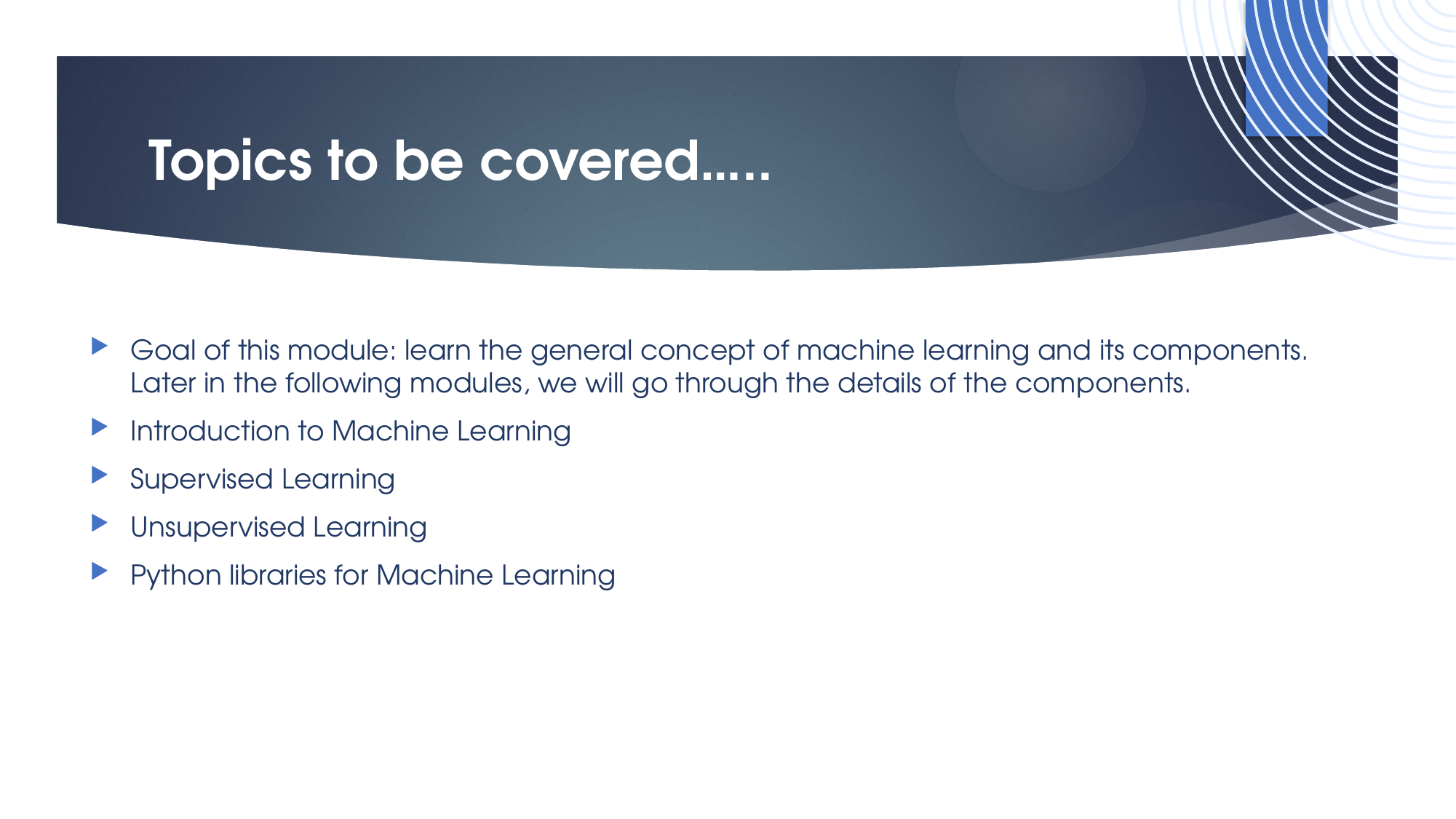

# Topics to be covered…..
Goal of this module: learn the general concept of machine learning and its components. Later in the following modules, we will go through the details of the components.
Introduction to Machine Learning
Supervised Learning
Unsupervised Learning
Python libraries for Machine Learning